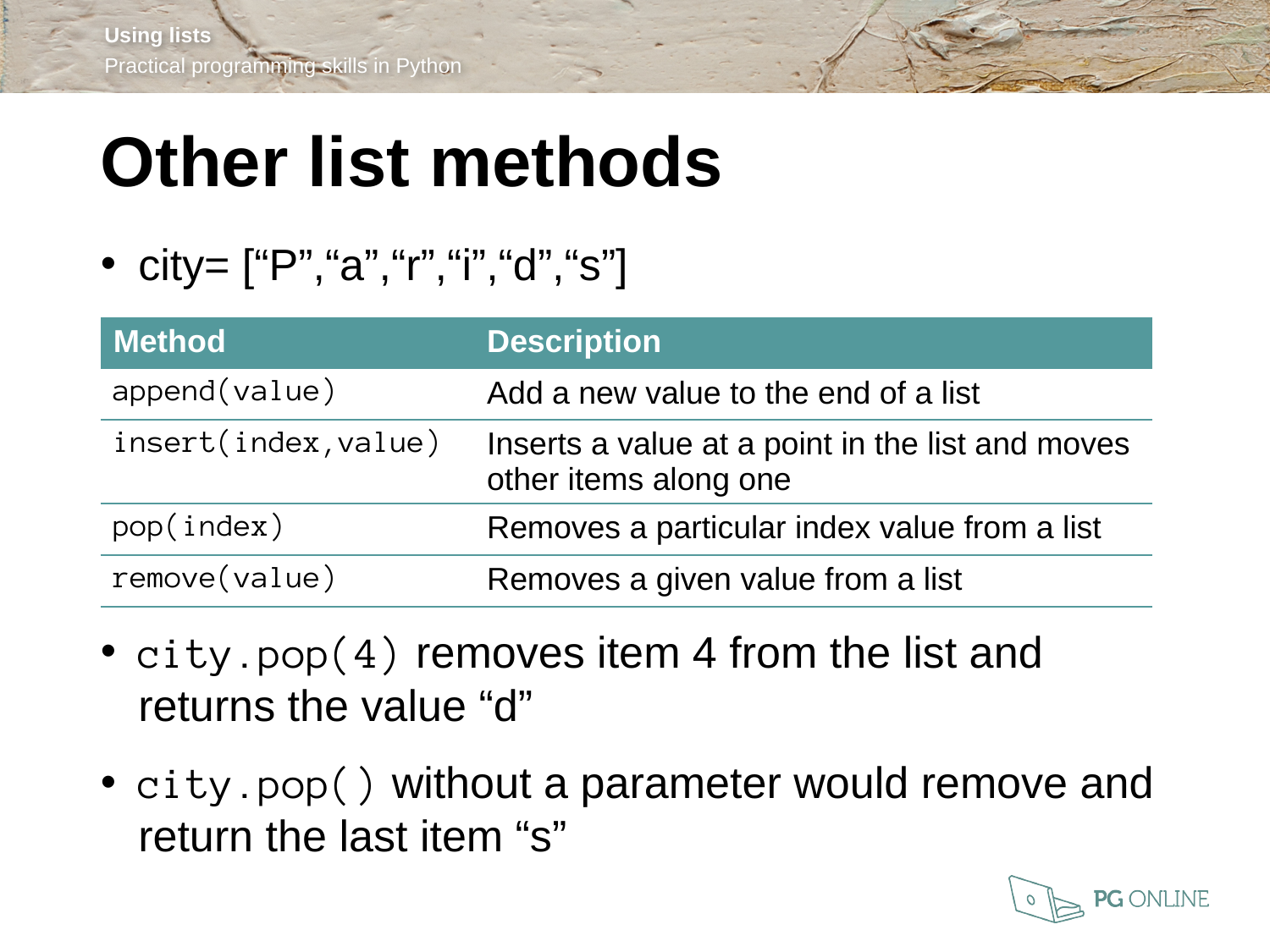

Other list methods
city= [“P”,“a”,“r”,“i”,“d”,“s”]

city.pop(4) removes item 4 from the list and returns the value “d”
city.pop() without a parameter would remove and return the last item “s”
| Method | Description |
| --- | --- |
| append(value) | Add a new value to the end of a list |
| insert(index,value) | Inserts a value at a point in the list and moves other items along one |
| pop(index) | Removes a particular index value from a list |
| remove(value) | Removes a given value from a list |